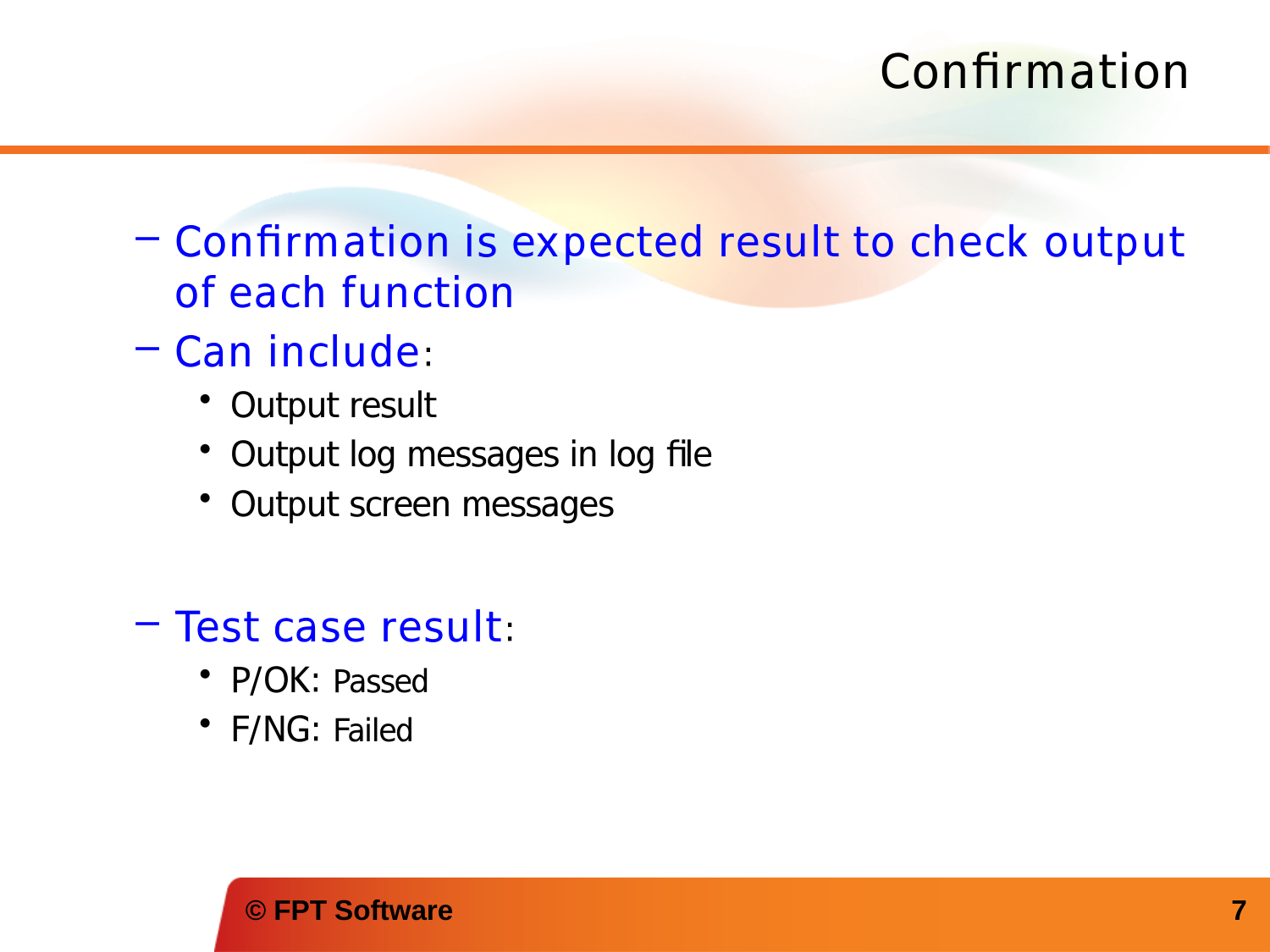

# Confirmation
Confirmation is expected result to check output of each function
Can include:
Output result
Output log messages in log file
Output screen messages

Test case result:
P/OK: Passed
F/NG: Failed